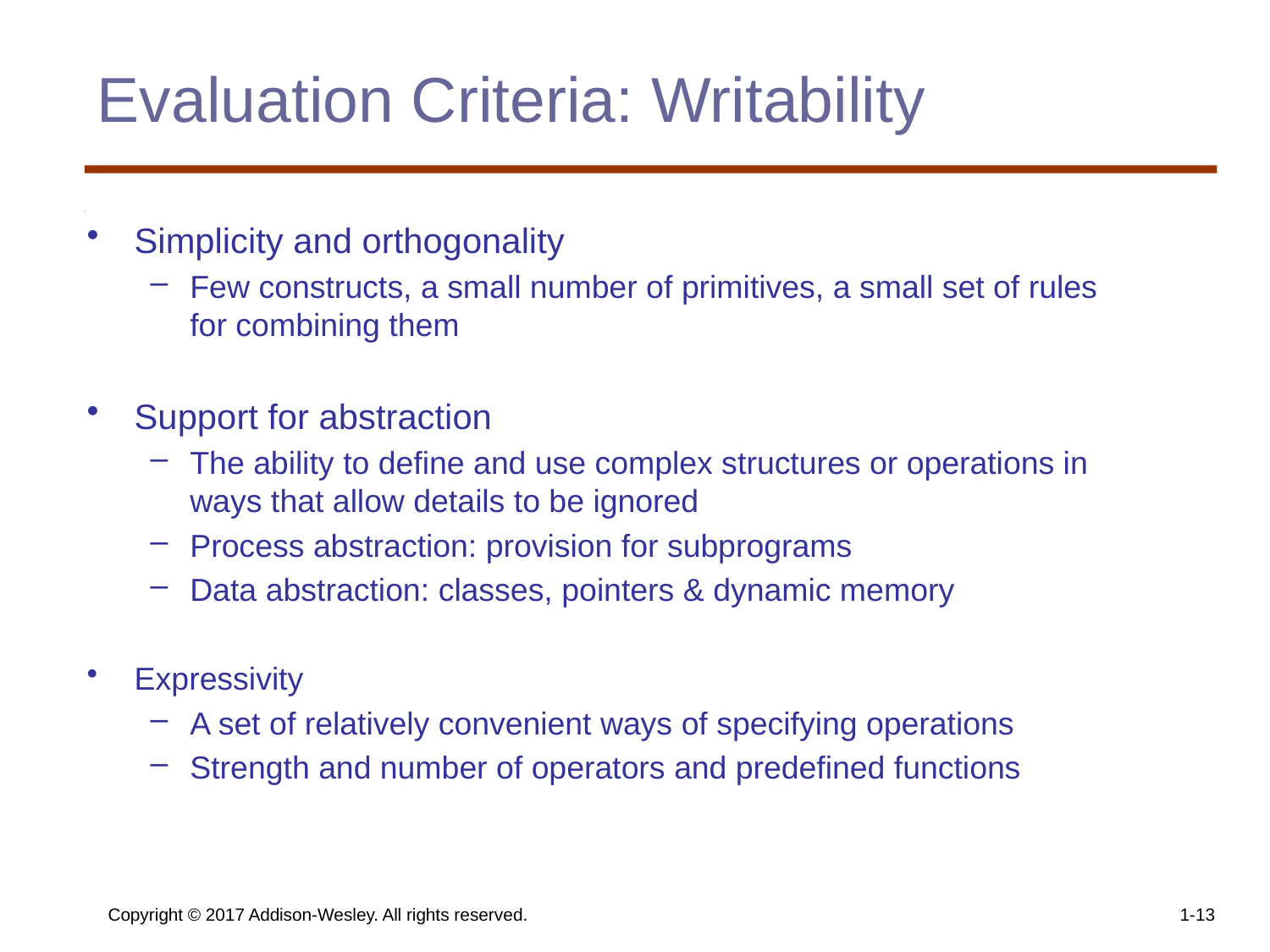

# Evaluation Criteria: Writability
Simplicity and orthogonality
Few constructs, a small number of primitives, a small set of rules for combining them

Support for abstraction
The ability to define and use complex structures or operations in ways that allow details to be ignored
Process abstraction: provision for subprograms
Data abstraction: classes, pointers & dynamic memory

Expressivity
A set of relatively convenient ways of specifying operations
Strength and number of operators and predefined functions
Copyright © 2017 Addison-Wesley. All rights reserved.
1-13